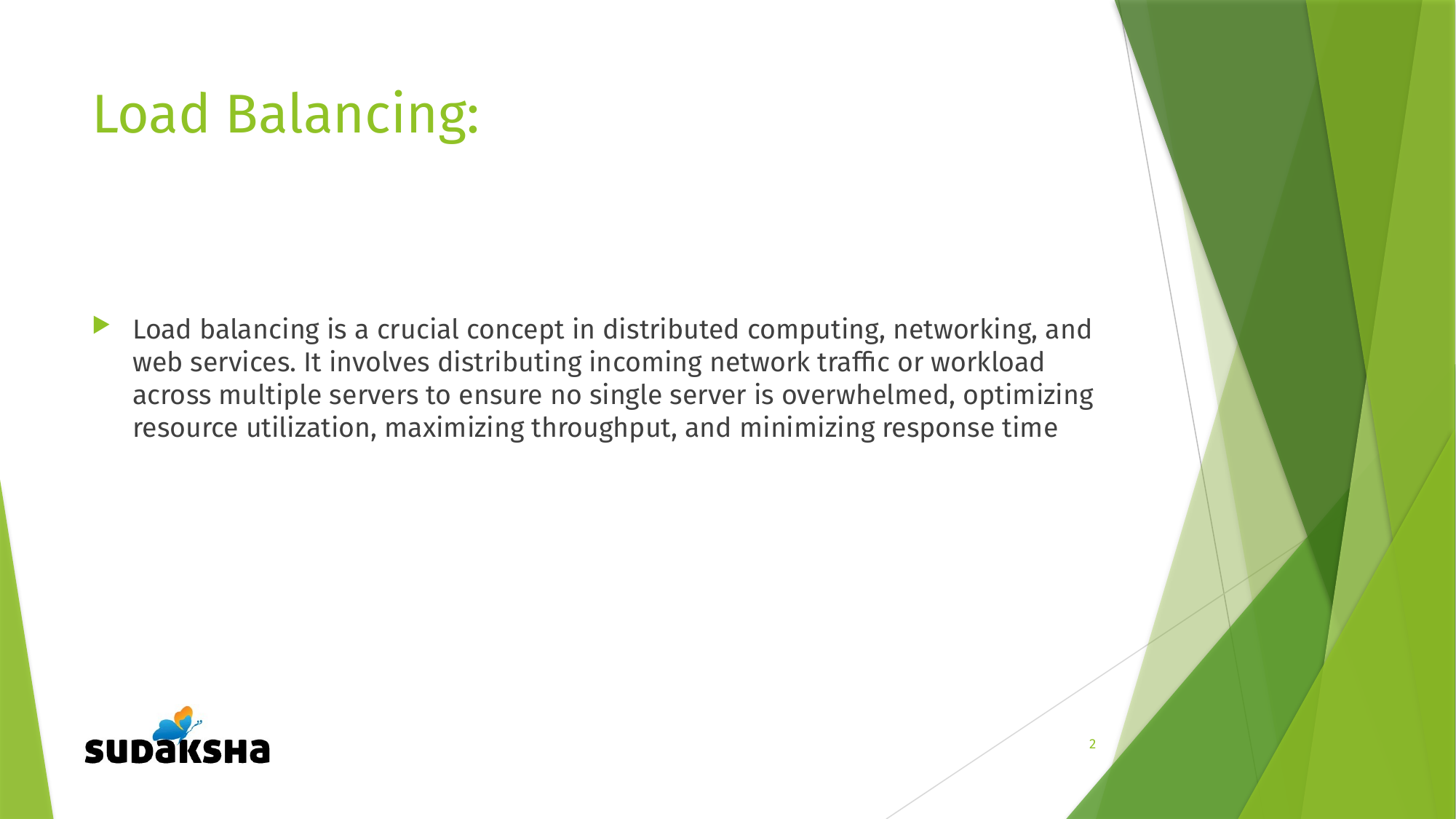

# Load Balancing:

Load balancing is a crucial concept in distributed computing, networking, and web services. It involves distributing incoming network traffic or workload across multiple servers to ensure no single server is overwhelmed, optimizing resource utilization, maximizing throughput, and minimizing response time
2